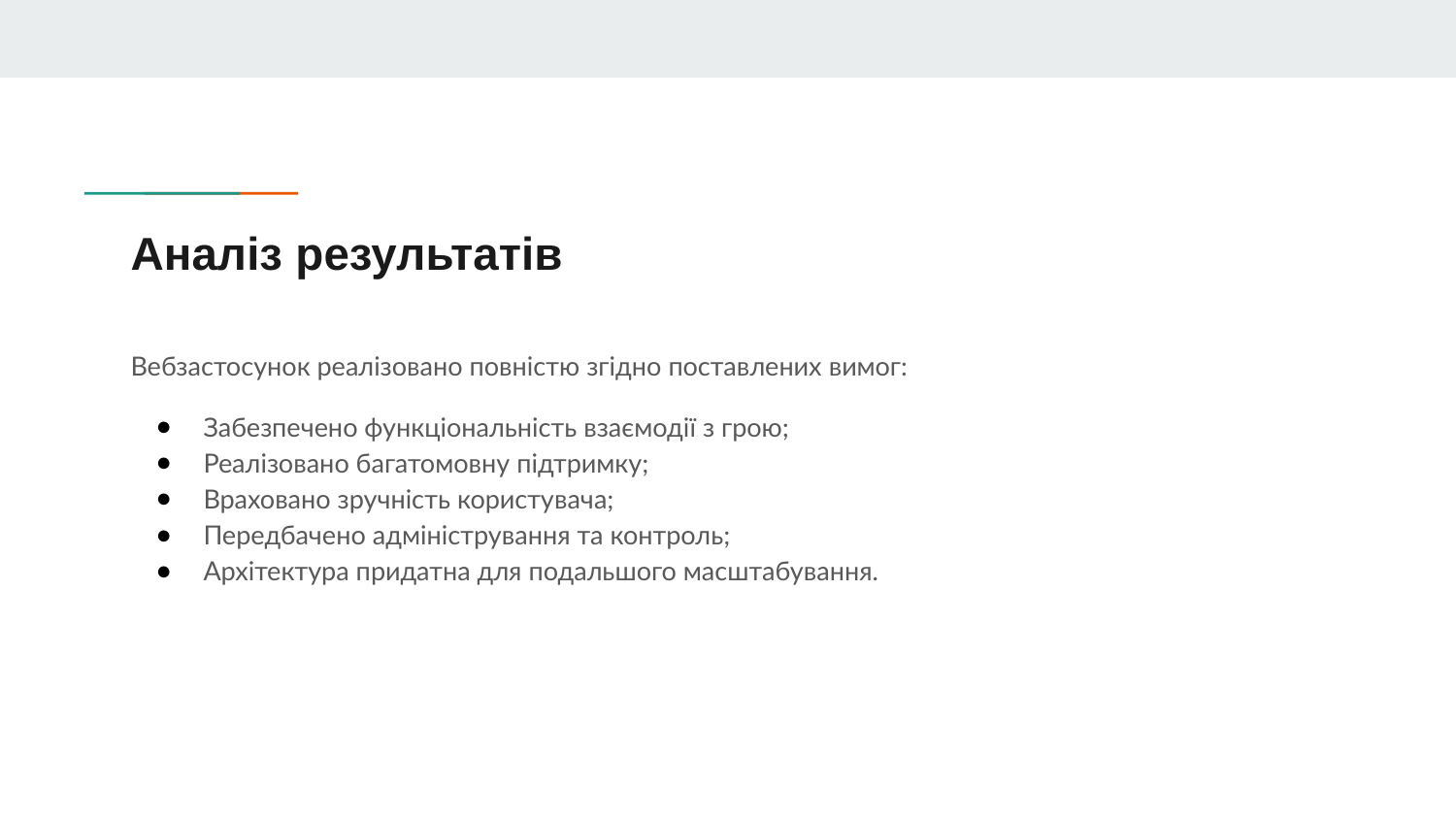

# Аналіз результатів
Вебзастосунок реалізовано повністю згідно поставлених вимог:
Забезпечено функціональність взаємодії з грою;
Реалізовано багатомовну підтримку;
Враховано зручність користувача;
Передбачено адміністрування та контроль;
Архітектура придатна для подальшого масштабування.